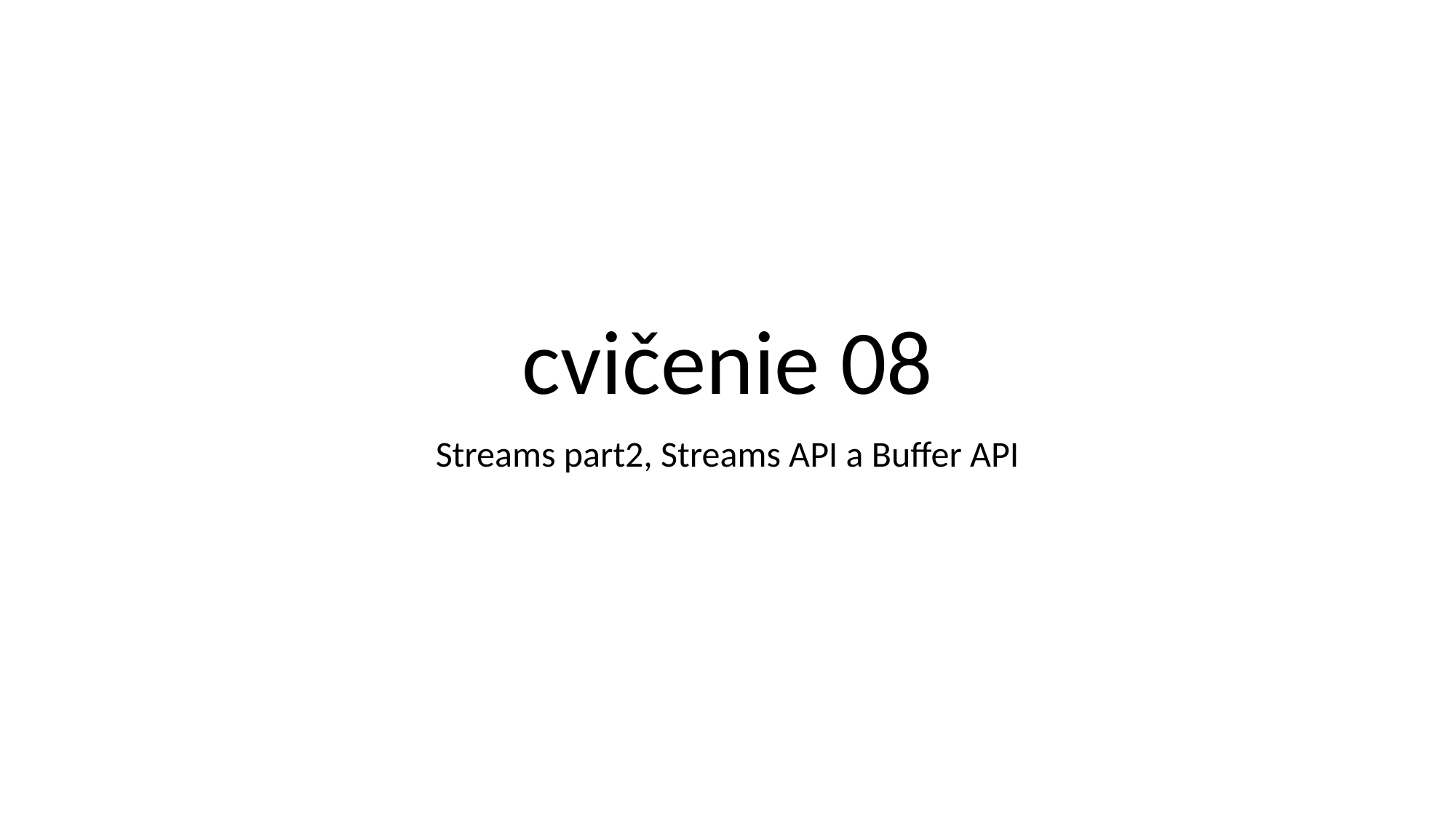

# cvičenie 08
Streams part2, Streams API a Buffer API